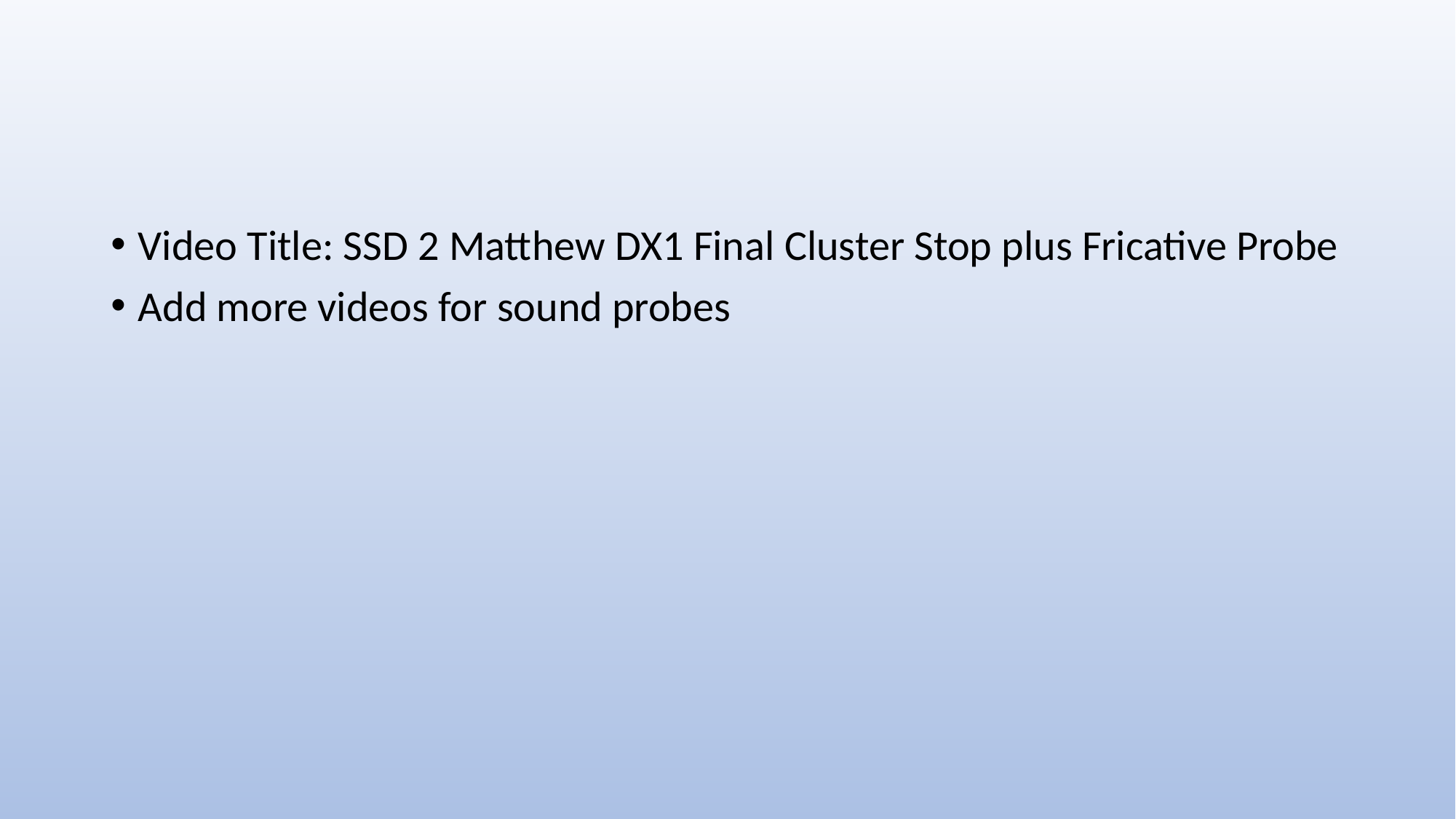

Video Title: SSD 2 Matthew DX1 Final Cluster Stop plus Fricative Probe
Add more videos for sound probes